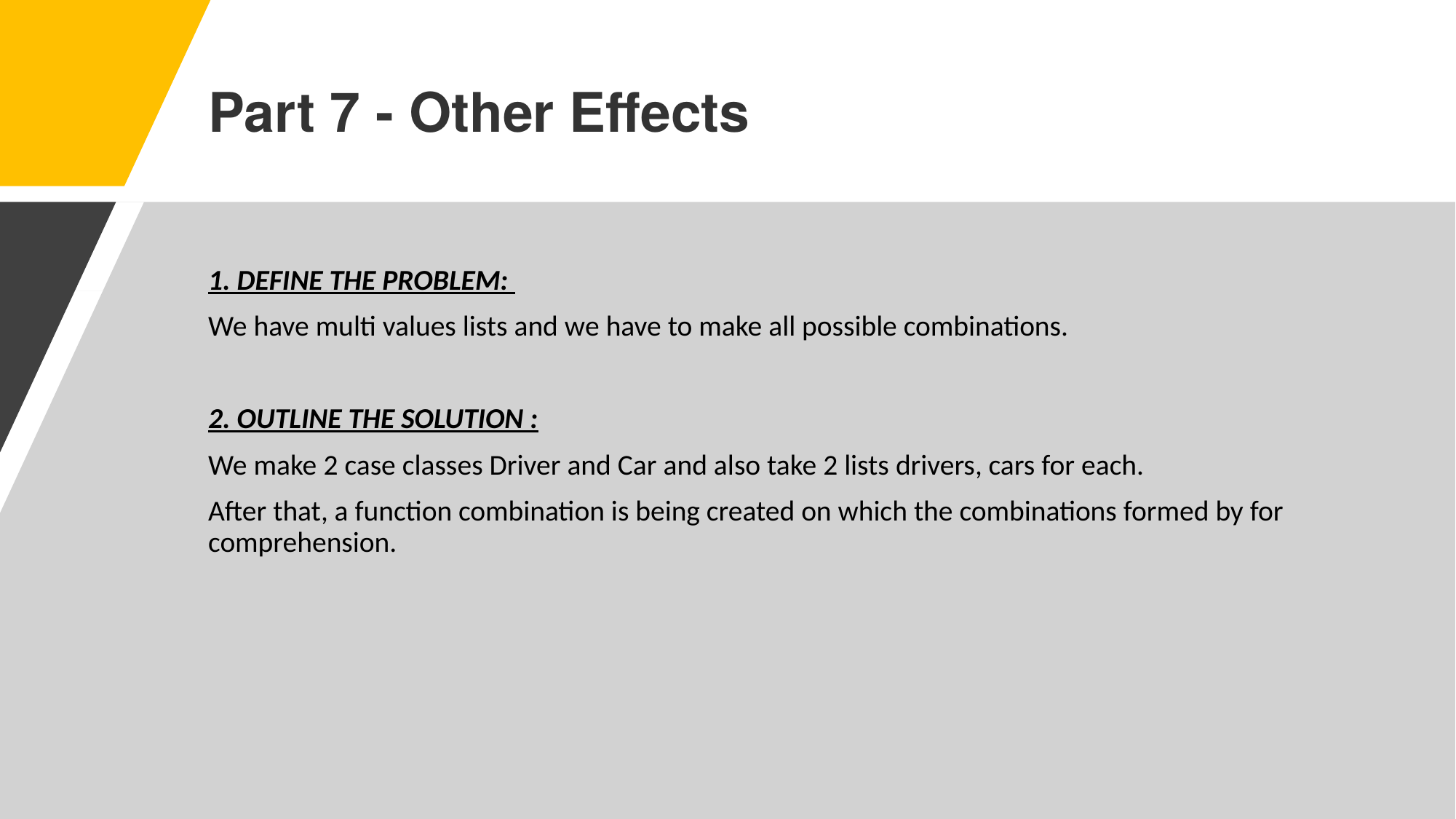

# Part 7 - Other Effects

1. DEFINE THE PROBLEM:
We have multi values lists and we have to make all possible combinations.

2. OUTLINE THE SOLUTION :
We make 2 case classes Driver and Car and also take 2 lists drivers, cars for each.
After that, a function combination is being created on which the combinations formed by for comprehension.